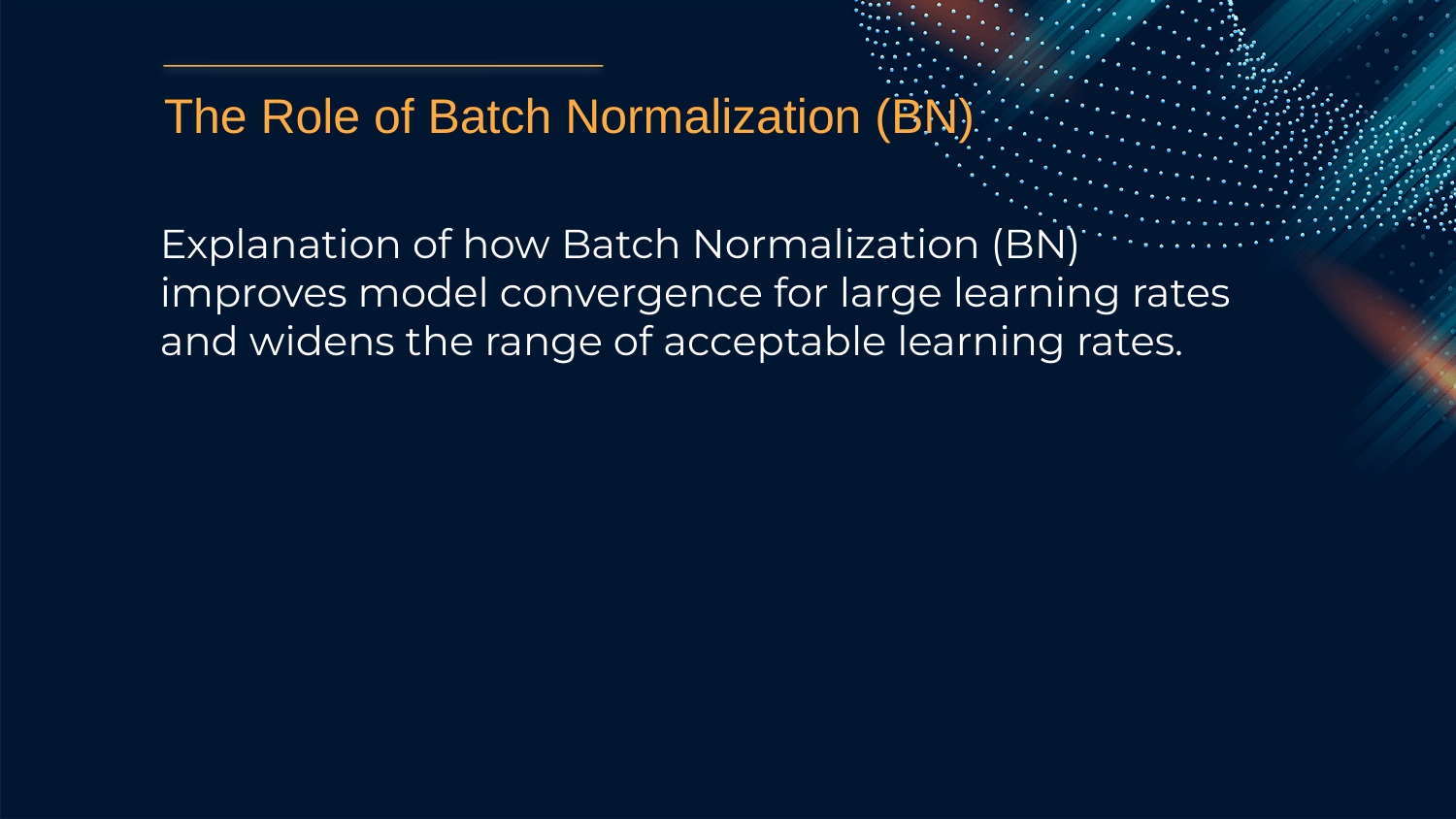

The Role of Batch Normalization (BN)
Explanation of how Batch Normalization (BN) improves model convergence for large learning rates and widens the range of acceptable learning rates.